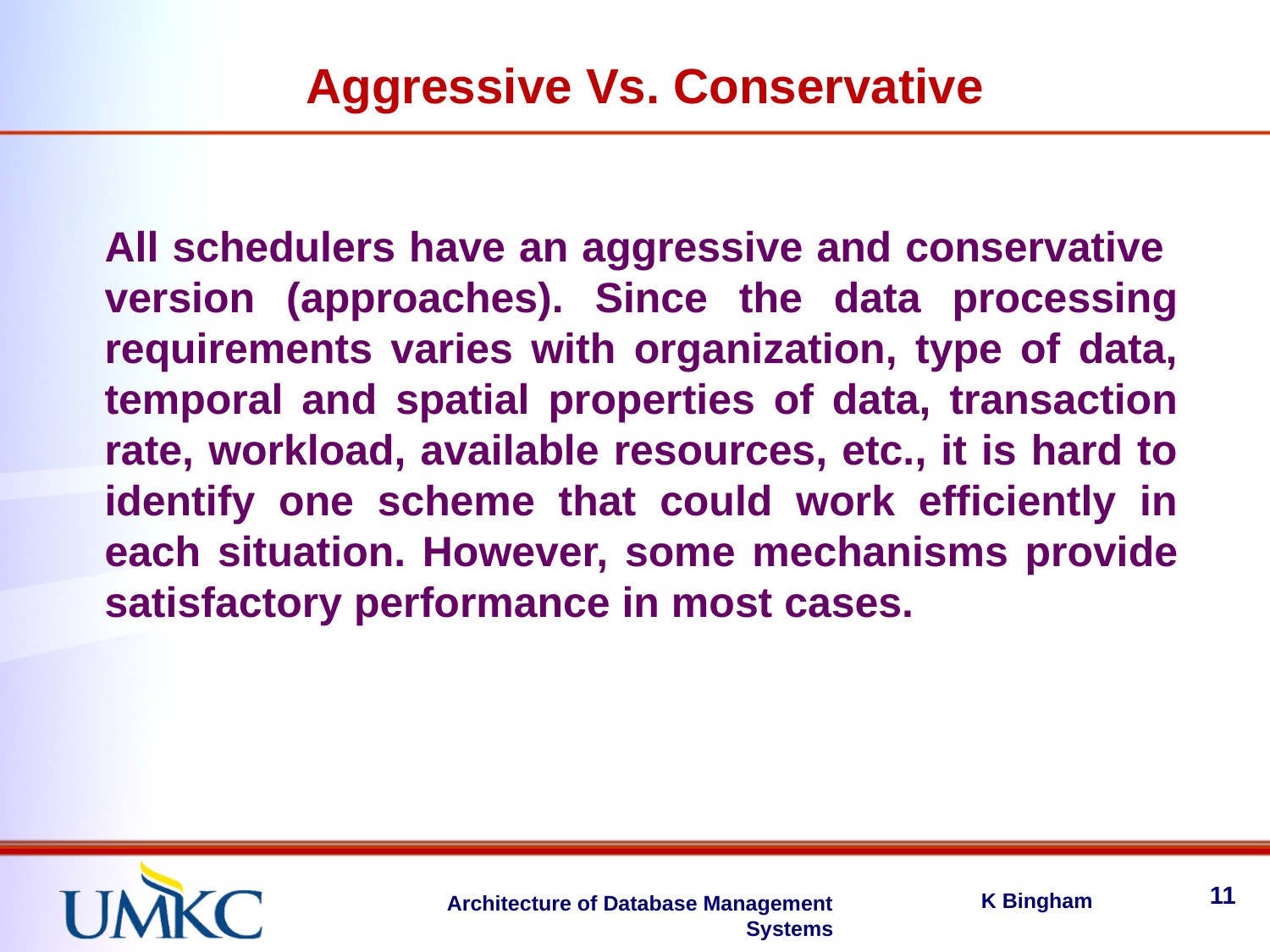

Aggressive Vs. Conservative
All schedulers have an aggressive and conservative  version (approaches). Since the data processing requirements varies with organization, type of data, temporal and spatial properties of data, transaction rate, workload, available resources, etc., it is hard to identify one scheme that could work efficiently in each situation. However, some mechanisms provide satisfactory performance in most cases.
11